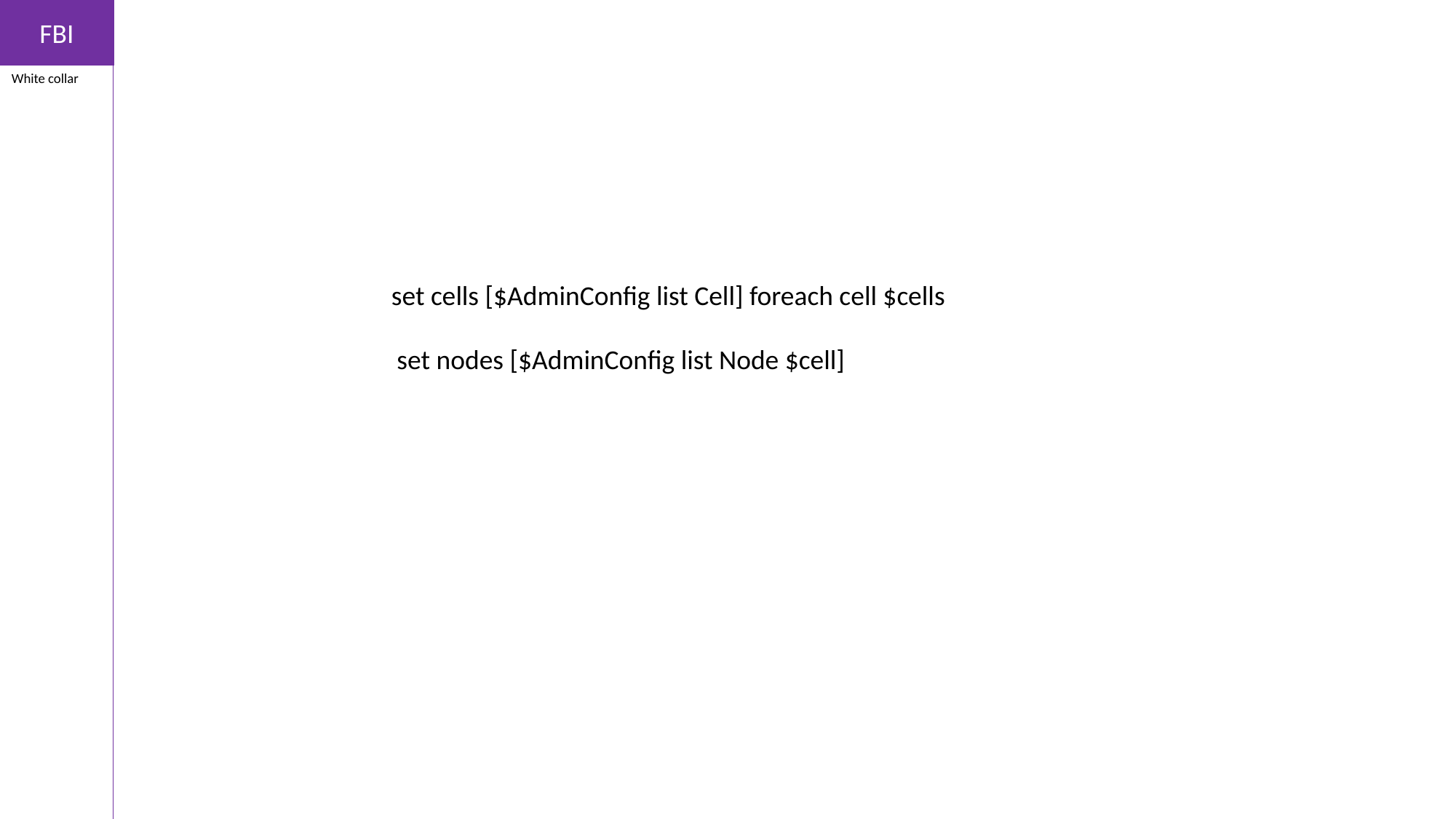

FBI
White collar
set cells [$AdminConfig list Cell] foreach cell $cells
 set nodes [$AdminConfig list Node $cell]